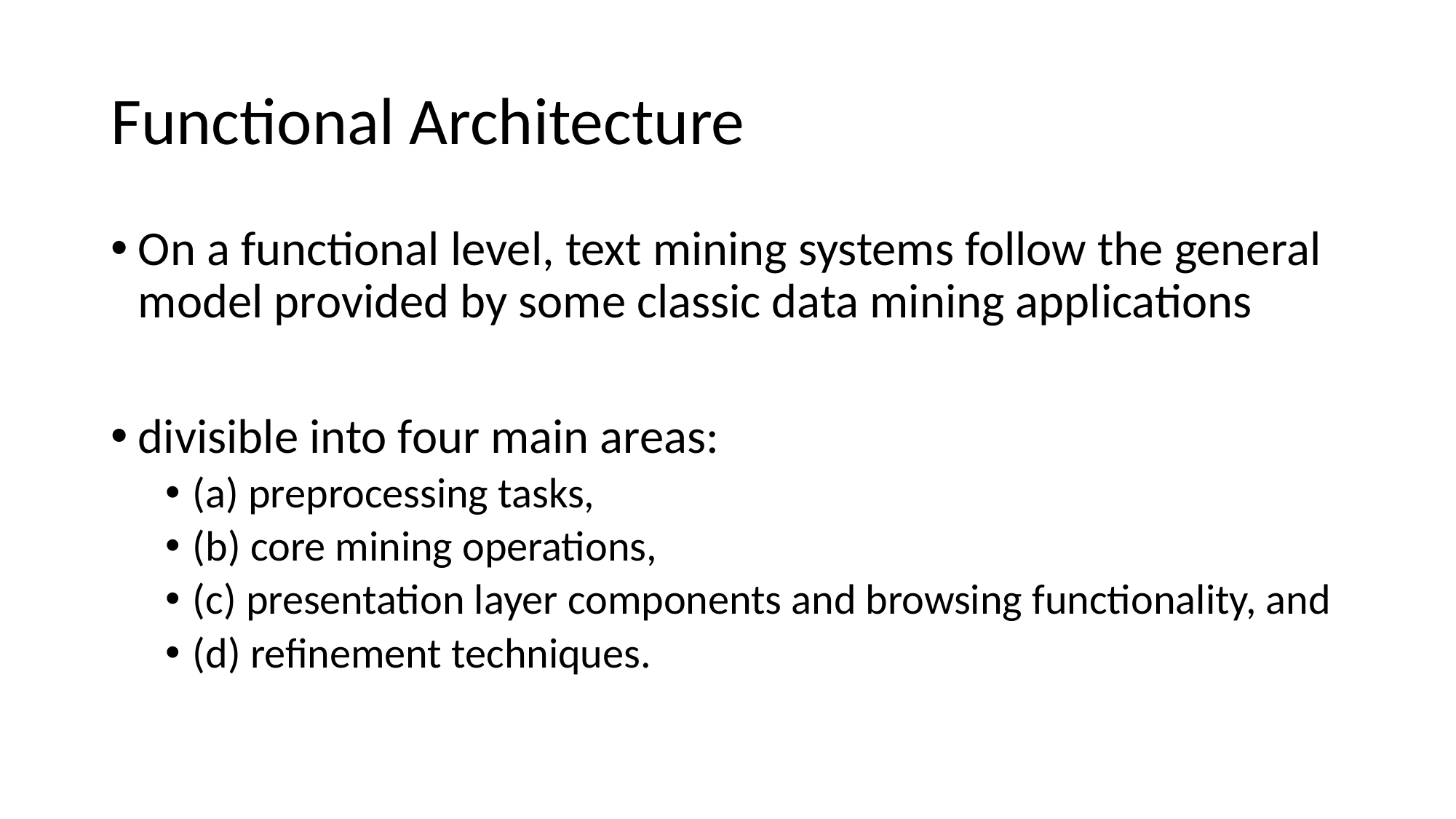

# Functional Architecture
On a functional level, text mining systems follow the general model provided by some classic data mining applications

divisible into four main areas:
(a) preprocessing tasks,
(b) core mining operations,
(c) presentation layer components and browsing functionality, and
(d) refinement techniques.